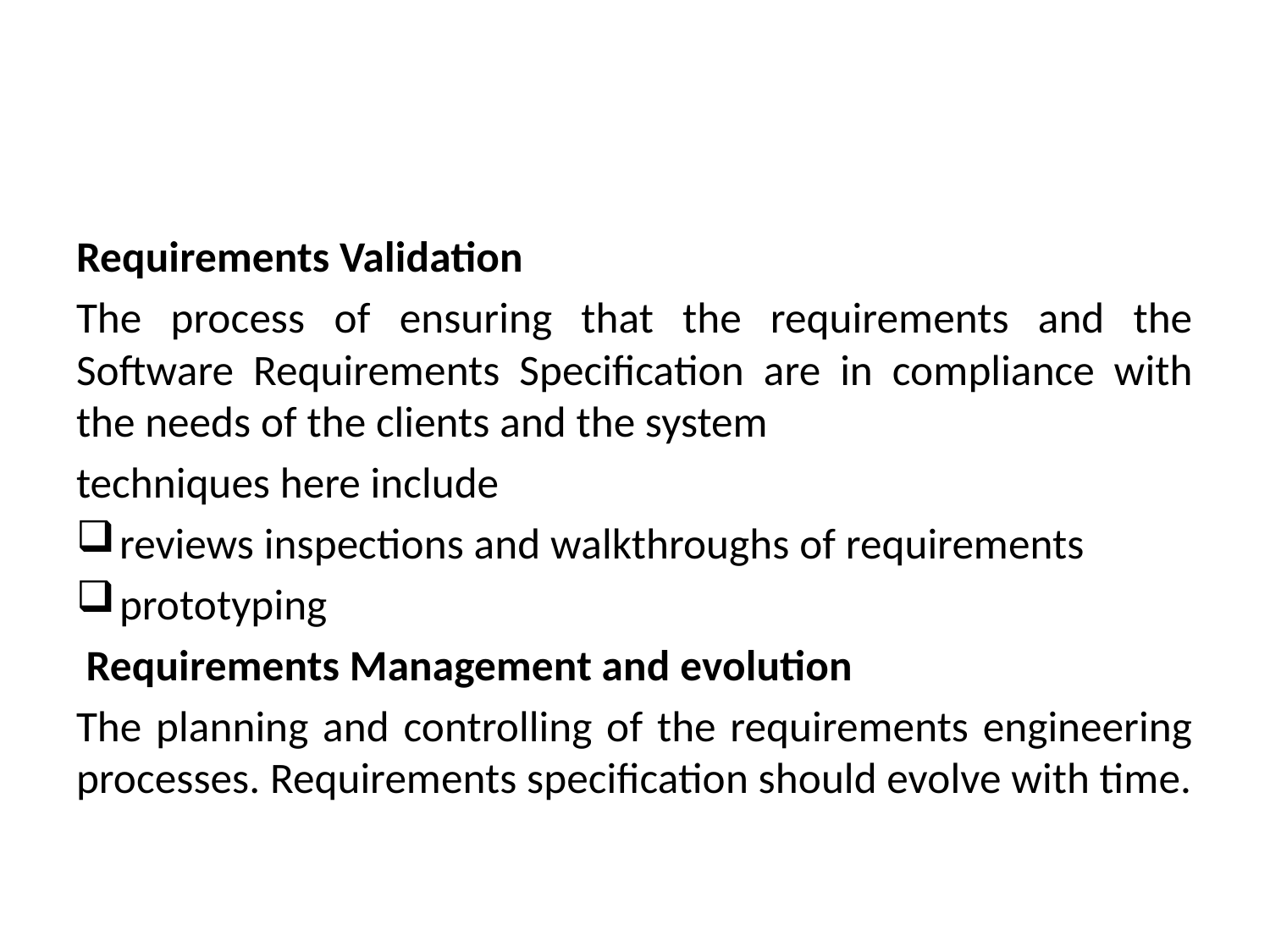

#
Requirements Validation
The process of ensuring that the requirements and the Software Requirements Specification are in compliance with the needs of the clients and the system
techniques here include
reviews inspections and walkthroughs of requirements
prototyping
 Requirements Management and evolution
The planning and controlling of the requirements engineering processes. Requirements specification should evolve with time.